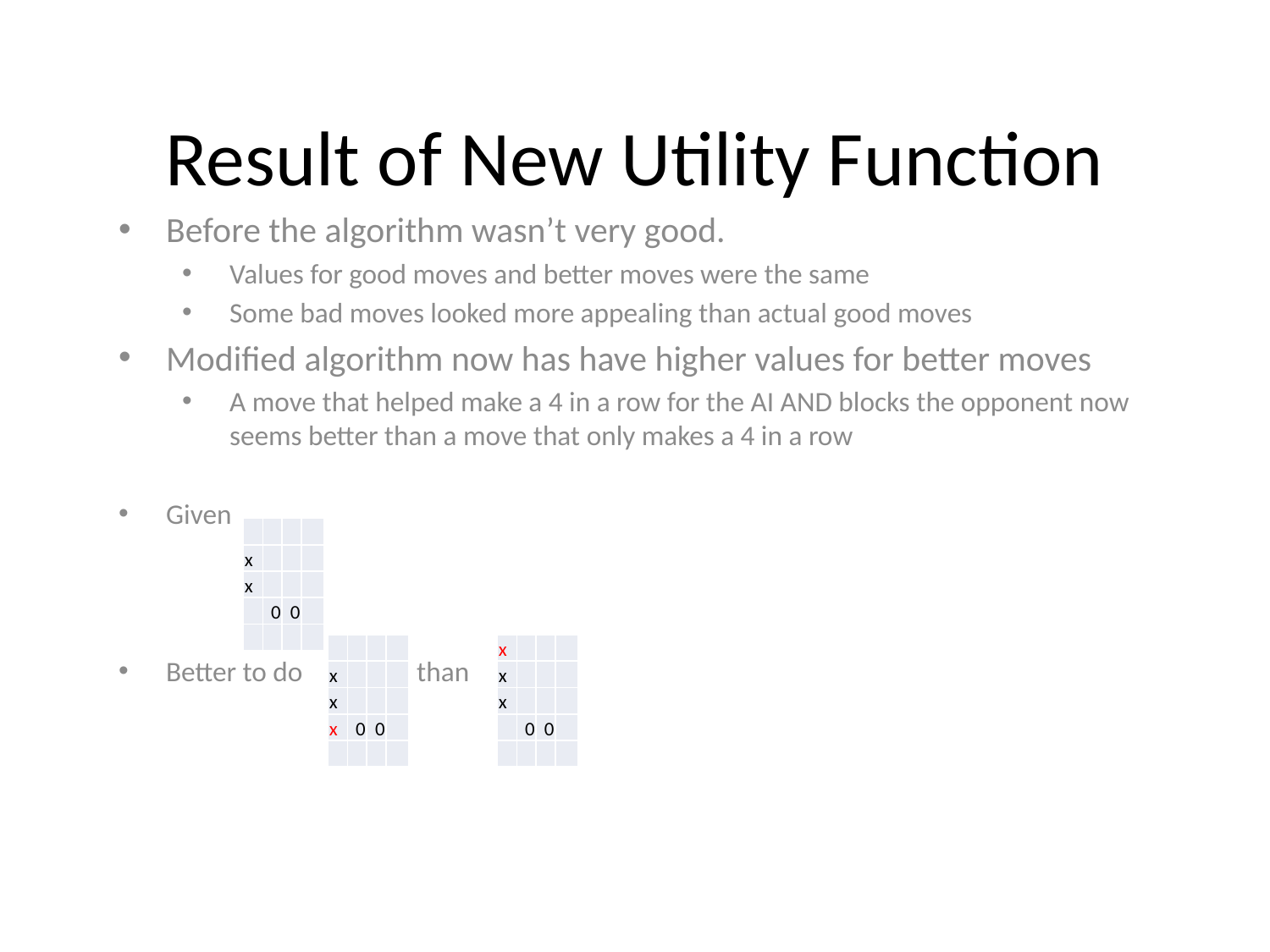

# Result of New Utility Function
Before the algorithm wasn’t very good.
Values for good moves and better moves were the same
Some bad moves looked more appealing than actual good moves
Modified algorithm now has have higher values for better moves
A move that helped make a 4 in a row for the AI AND blocks the opponent now seems better than a move that only makes a 4 in a row

Given

Better to do                  than
|  |  |  |  |
| --- | --- | --- | --- |
| x |  |  |  |
| x |  |  |  |
|  | 0 | 0 |  |
|  |  |  |  |
|  |  |  |  |
| --- | --- | --- | --- |
| x |  |  |  |
| x |  |  |  |
| x | 0 | 0 |  |
|  |  |  |  |
| x |  |  |  |
| --- | --- | --- | --- |
| x |  |  |  |
| x |  |  |  |
|  | 0 | 0 |  |
|  |  |  |  |